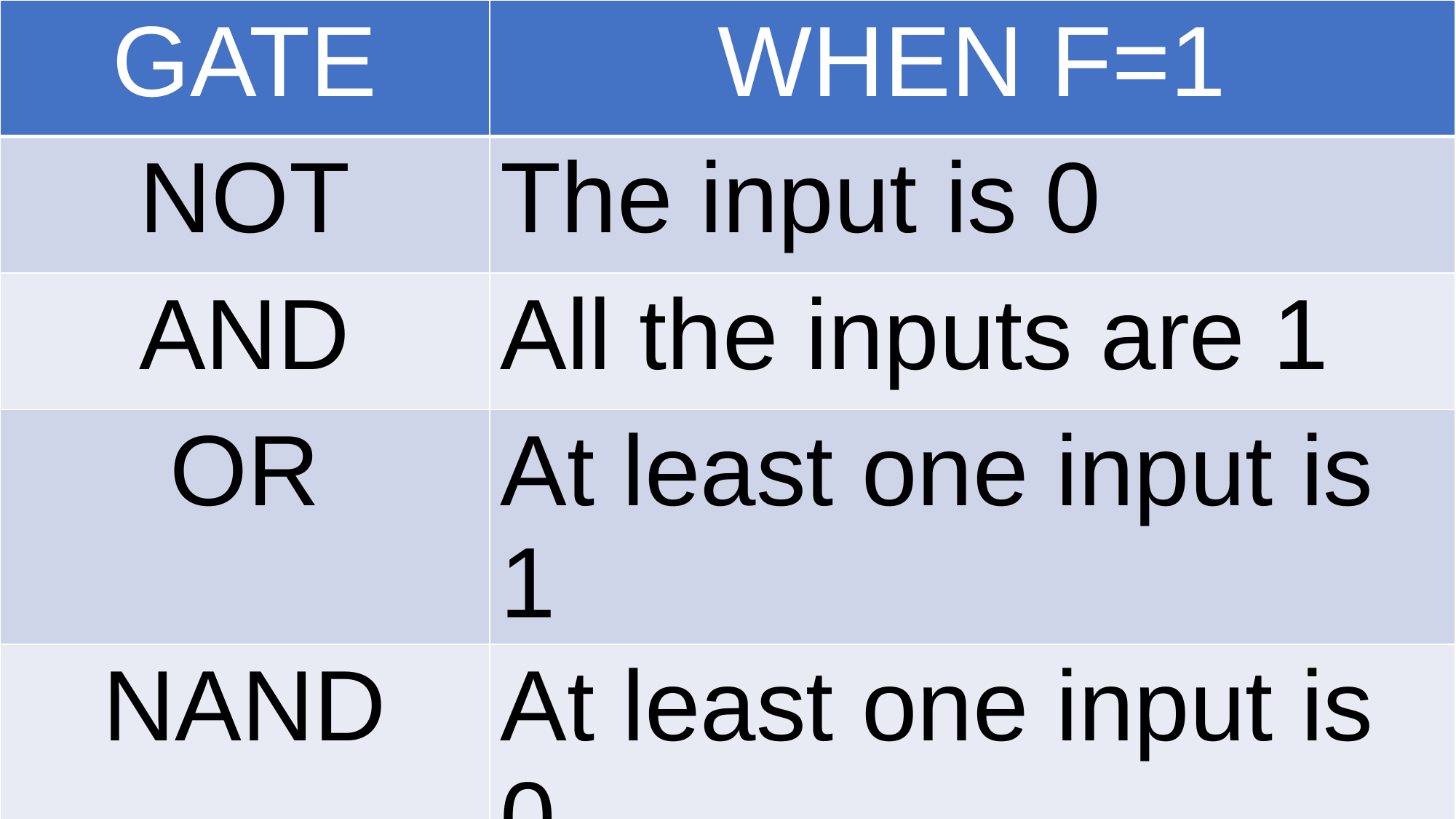

| Gate | When f=1 |
| --- | --- |
| NOT | The input is 0 |
| AND | All the inputs are 1 |
| OR | At least one input is 1 |
| NAND | At least one input is 0 |
| NOR | All the inputs are 0 |